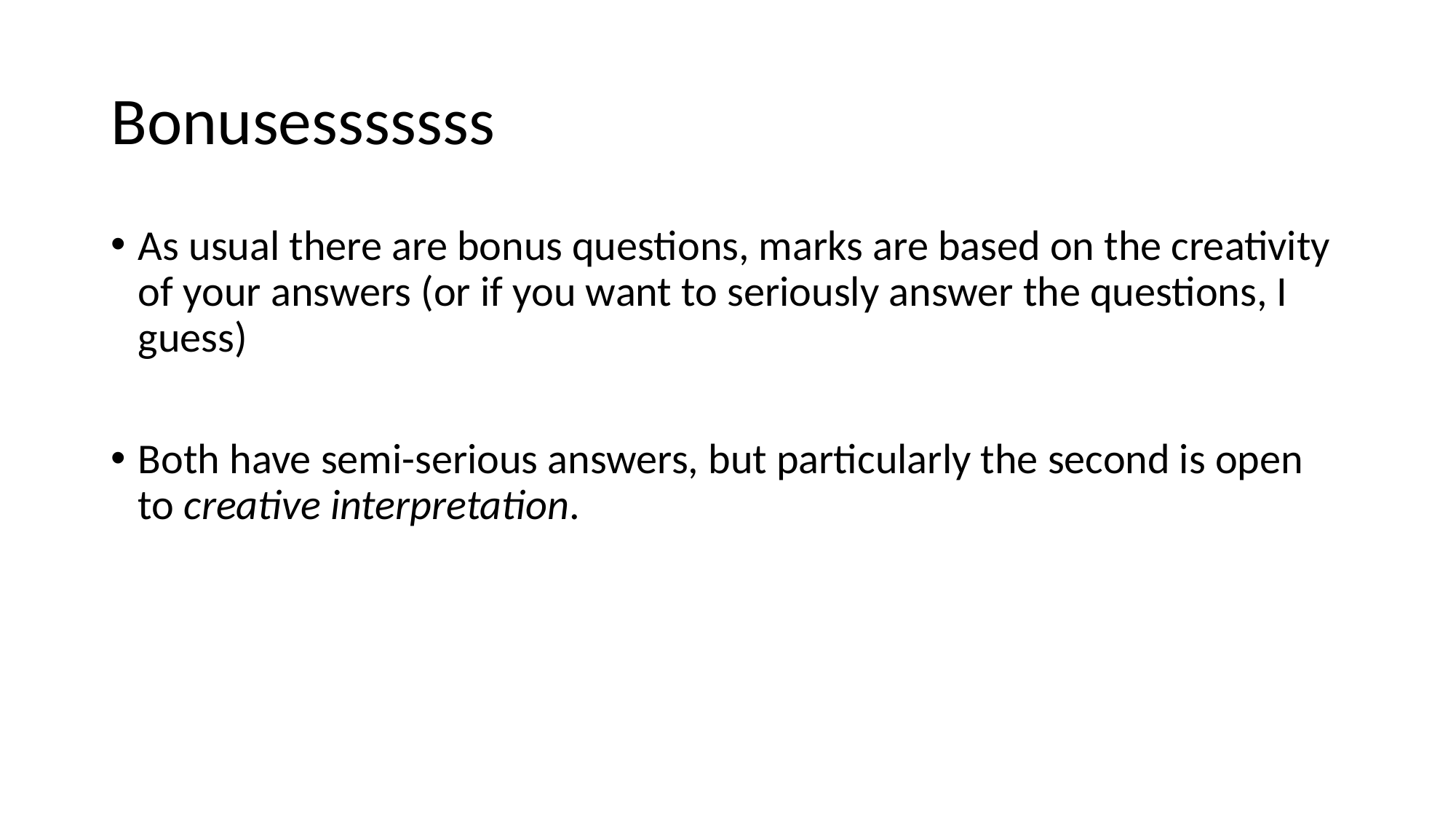

# Bonusesssssss
As usual there are bonus questions, marks are based on the creativity of your answers (or if you want to seriously answer the questions, I guess)

Both have semi-serious answers, but particularly the second is open to creative interpretation.